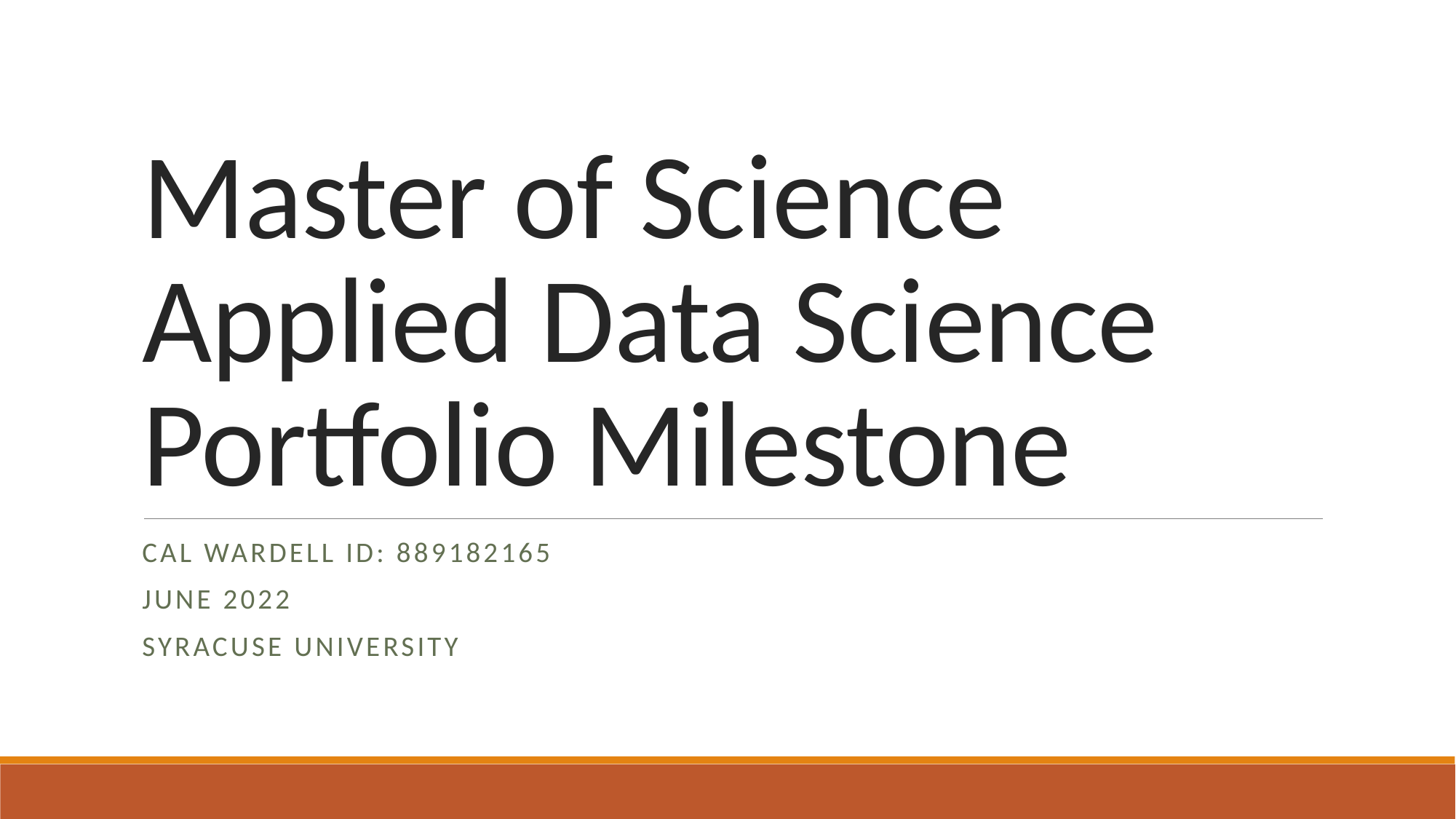

# Master of Science Applied Data Science Portfolio Milestone
Cal Wardell ID: 889182165
June 2022
Syracuse University